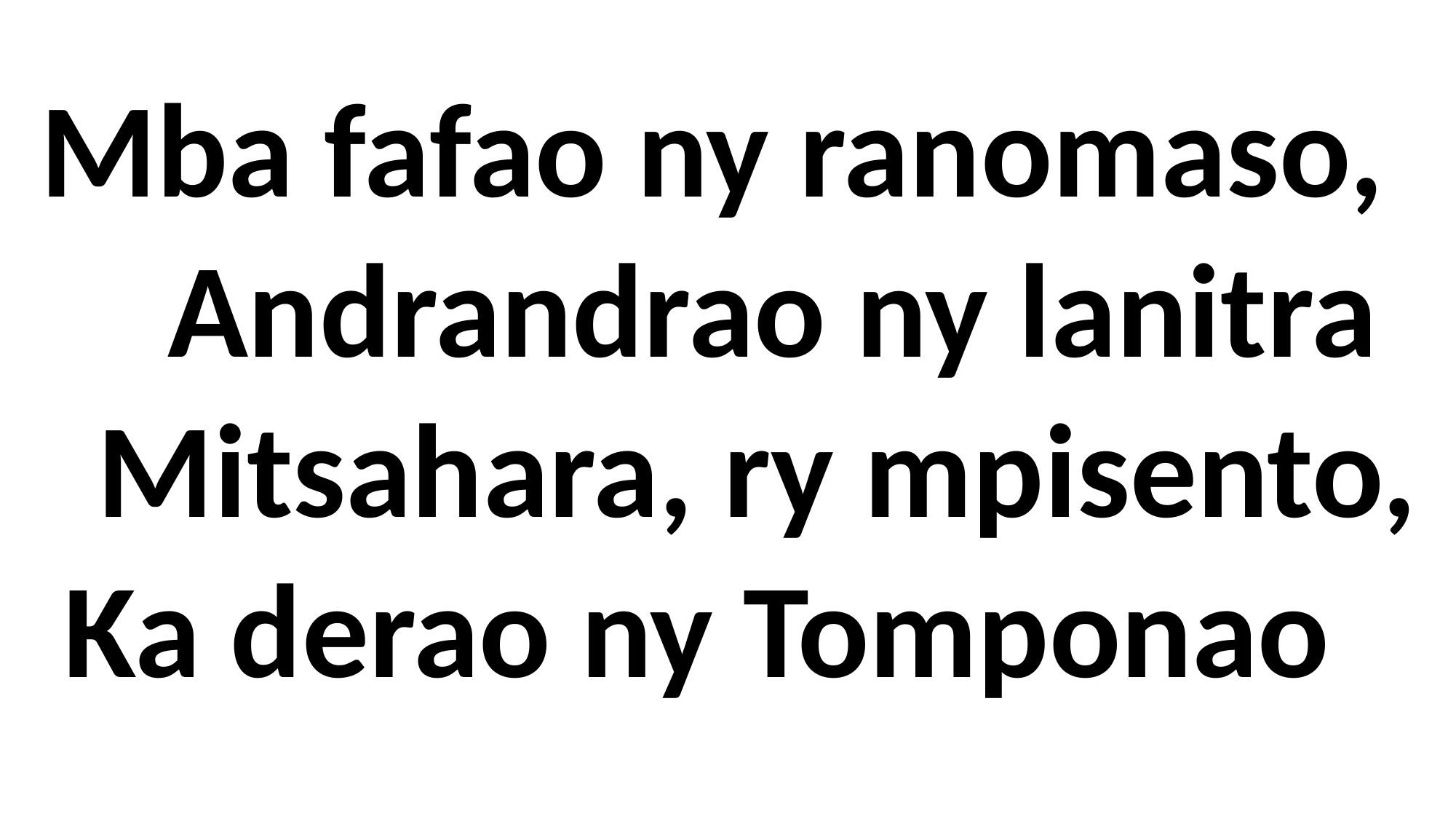

Mba fafao ny ranomaso,
    Andrandrao ny lanitra
   Mitsahara, ry mpisento,
Ka derao ny Tomponao